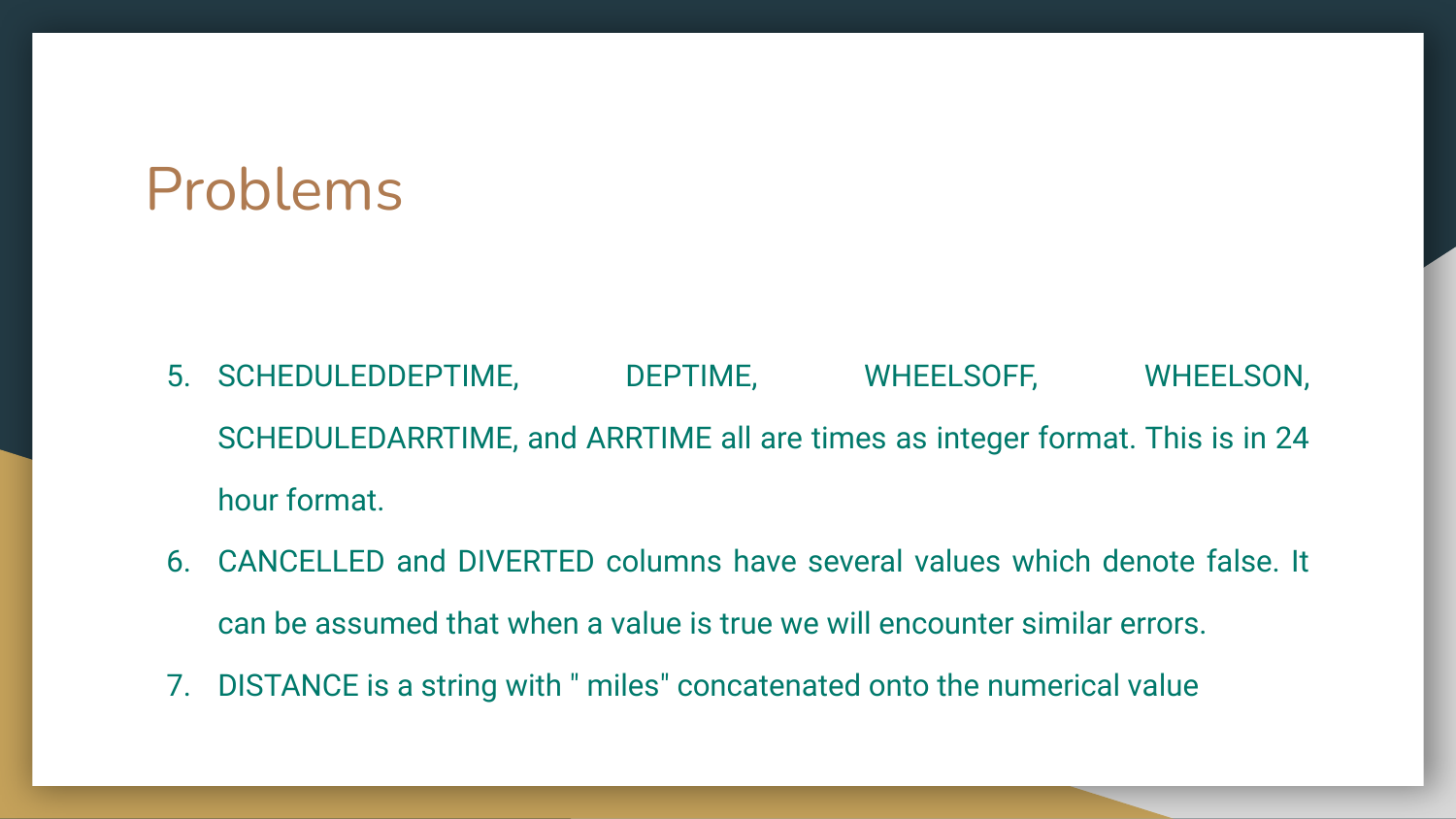

# Problems
SCHEDULEDDEPTIME, DEPTIME, WHEELSOFF, WHEELSON, SCHEDULEDARRTIME, and ARRTIME all are times as integer format. This is in 24 hour format.
CANCELLED and DIVERTED columns have several values which denote false. It can be assumed that when a value is true we will encounter similar errors.
DISTANCE is a string with " miles" concatenated onto the numerical value